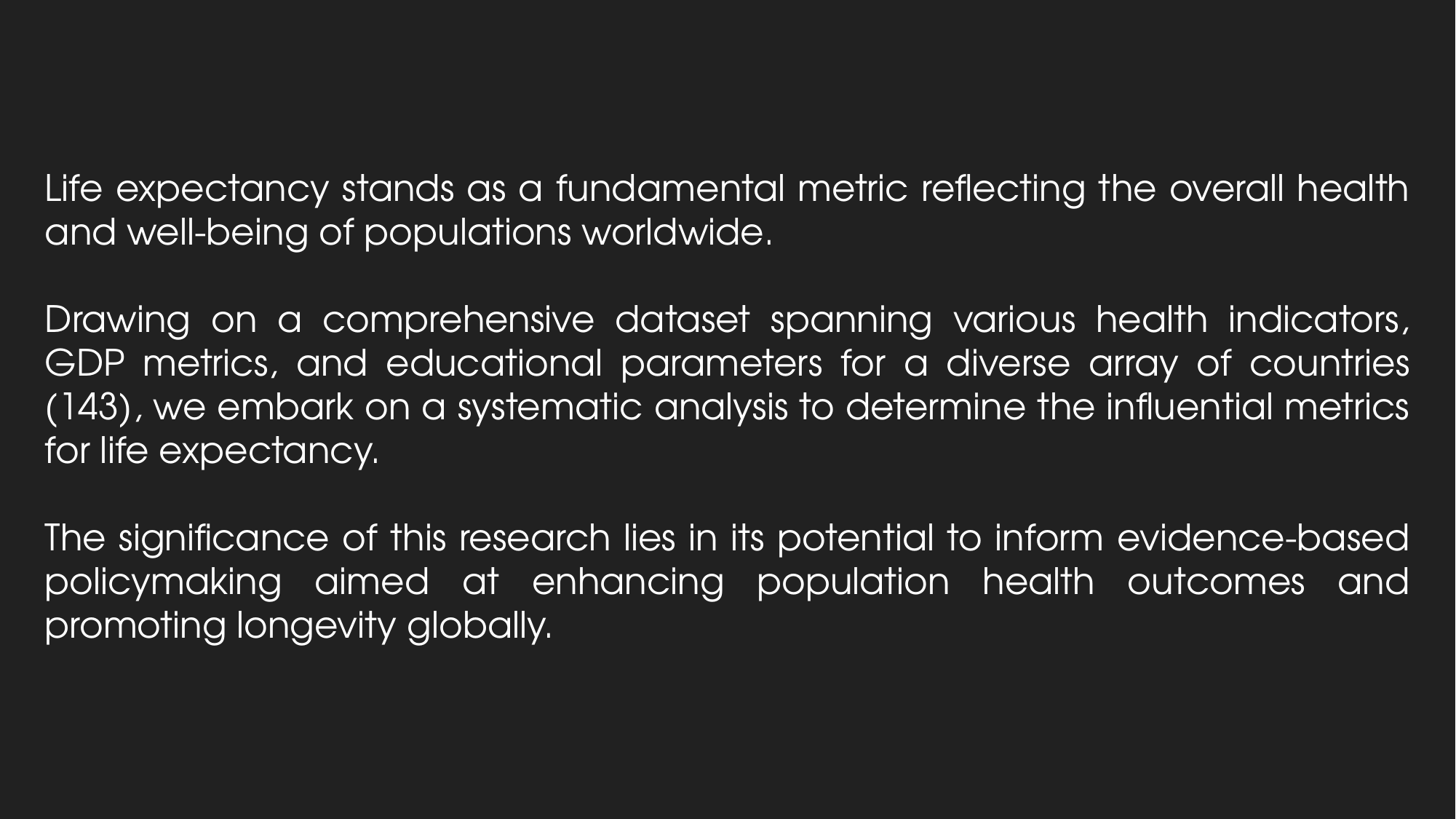

Life expectancy stands as a fundamental metric reflecting the overall health and well-being of populations worldwide.

Drawing on a comprehensive dataset spanning various health indicators, GDP metrics, and educational parameters for a diverse array of countries (143), we embark on a systematic analysis to determine the influential metrics for life expectancy.

The significance of this research lies in its potential to inform evidence-based policymaking aimed at enhancing population health outcomes and promoting longevity globally.